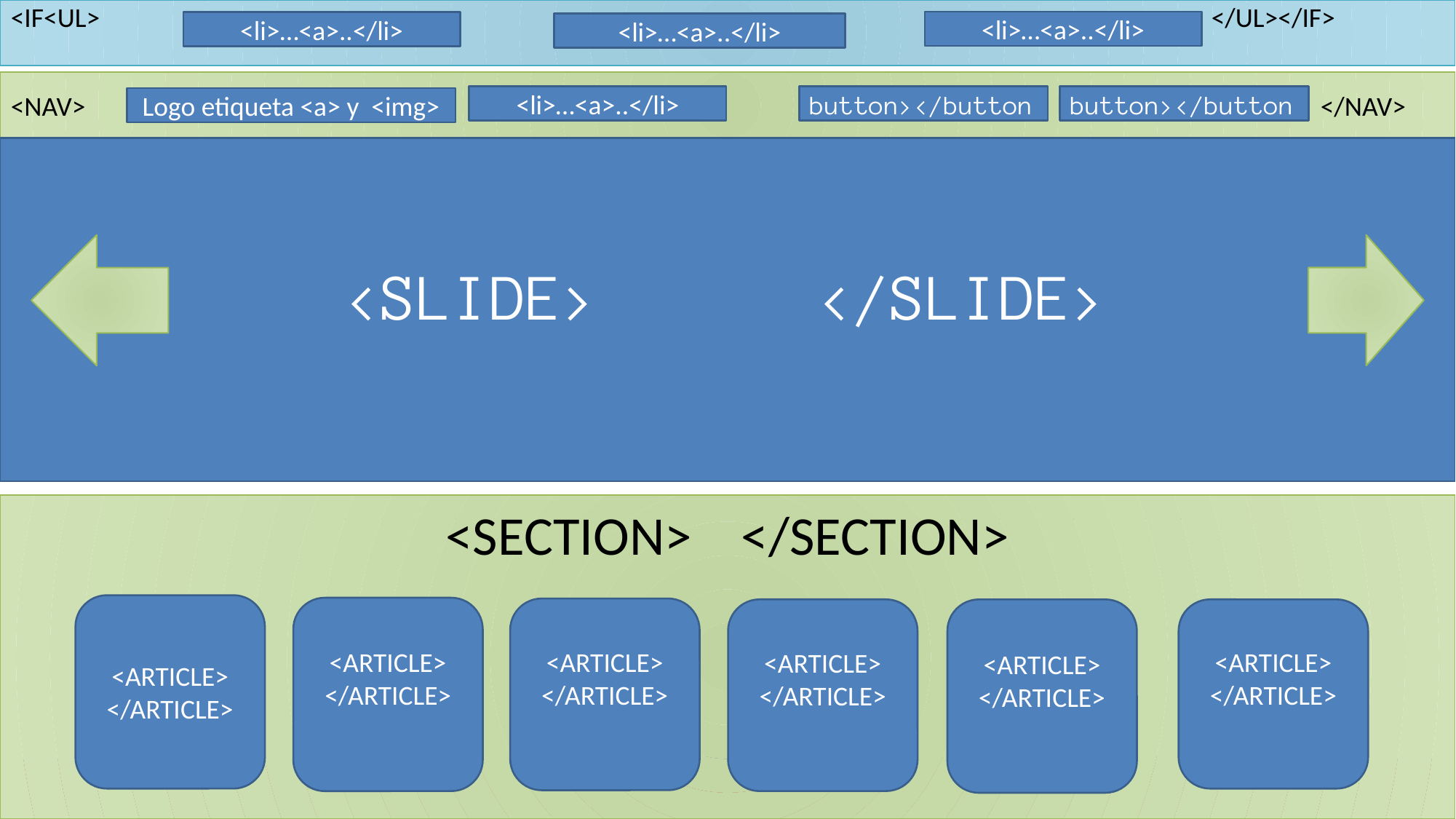

<IF<UL>											</UL></IF>

<li>…<a>..</li>
<li>…<a>..</li>
<li>…<a>..</li>
<NAV>												</NAV>
button></button
button></button
<li>…<a>..</li>
Logo etiqueta <a> y  <img>
<SLIDE>      </SLIDE>

<SECTION>    </SECTION>
<ARTICLE>
</ARTICLE>
<ARTICLE>
</ARTICLE>

<ARTICLE>
</ARTICLE>

<ARTICLE>
</ARTICLE>

<ARTICLE>
</ARTICLE>

<ARTICLE>
</ARTICLE>